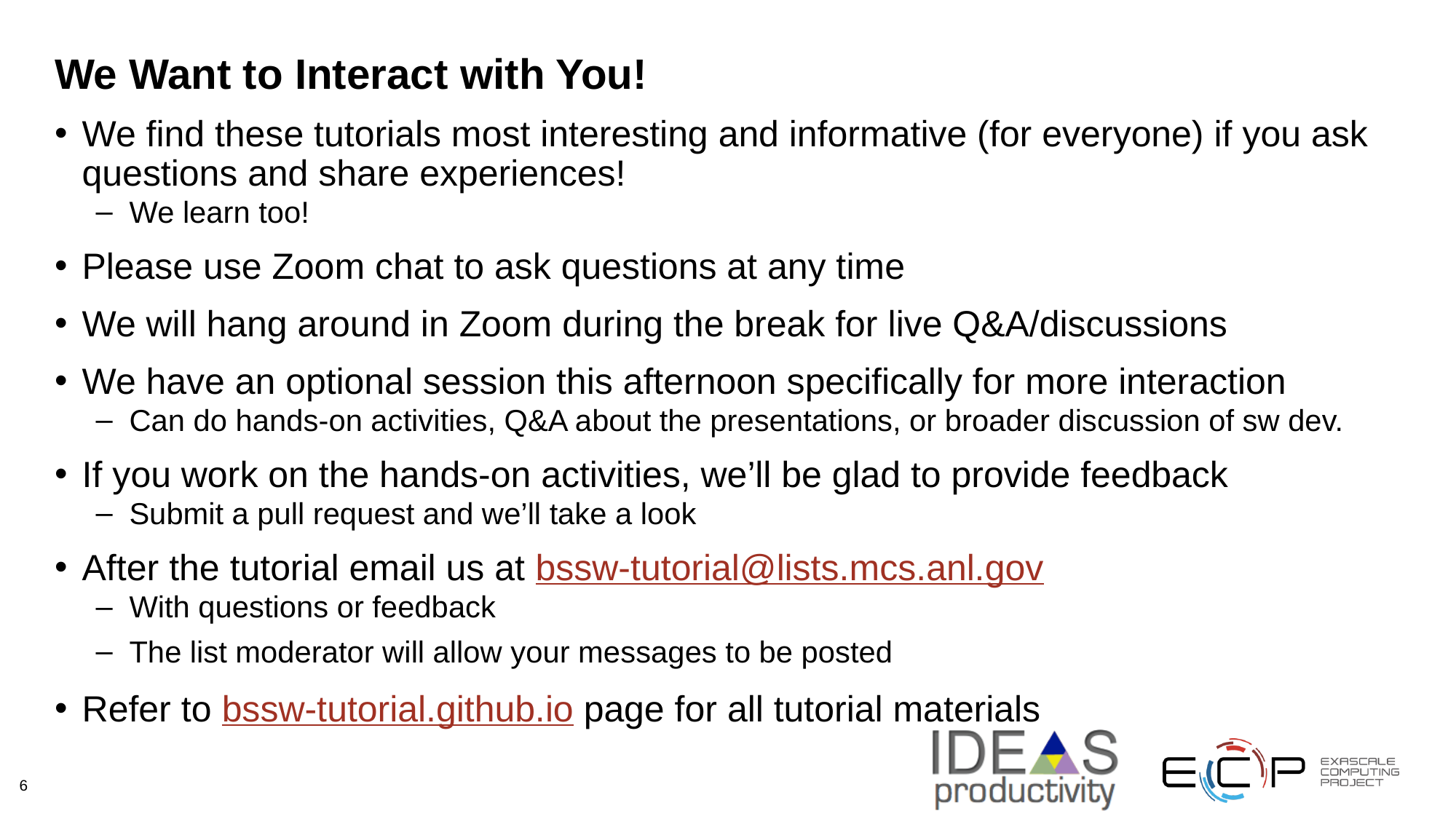

# We Want to Interact with You!
We find these tutorials most interesting and informative (for everyone) if you ask questions and share experiences!
We learn too!
Please use Zoom chat to ask questions at any time
We will hang around in Zoom during the break for live Q&A/discussions
We have an optional session this afternoon specifically for more interaction
Can do hands-on activities, Q&A about the presentations, or broader discussion of sw dev.
If you work on the hands-on activities, we’ll be glad to provide feedback
Submit a pull request and we’ll take a look
After the tutorial email us at bssw-tutorial@lists.mcs.anl.gov
With questions or feedback
The list moderator will allow your messages to be posted
Refer to bssw-tutorial.github.io page for all tutorial materials